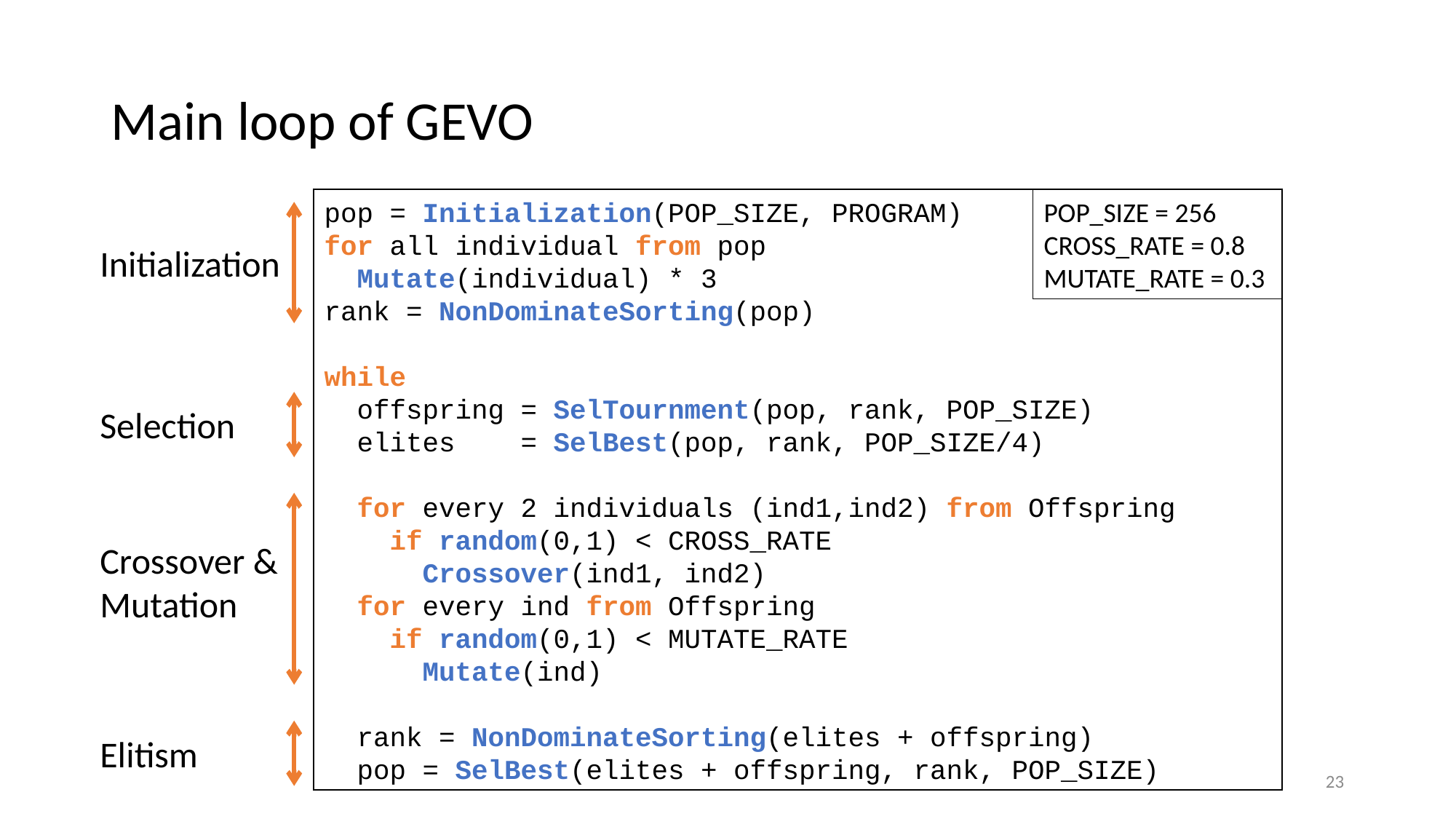

# Main loop of GEVO
pop = Initialization(POP_SIZE, PROGRAM)
for all individual from pop
  Mutate(individual) * 3
rank = NonDominateSorting(pop)

while
  offspring = SelTournment(pop, rank, POP_SIZE)
  elites    = SelBest(pop, rank, POP_SIZE/4)

  for every 2 individuals (ind1,ind2) from Offspring
    if random(0,1) < CROSS_RATE
      Crossover(ind1, ind2)
  for every ind from Offspring
    if random(0,1) < MUTATE_RATE
      Mutate(ind)

  rank = NonDominateSorting(elites + offspring)
  pop = SelBest(elites + offspring, rank, POP_SIZE)
POP_SIZE = 256
CROSS_RATE = 0.8
MUTATE_RATE = 0.3
Initialization
Selection
Crossover & Mutation
Elitism
23